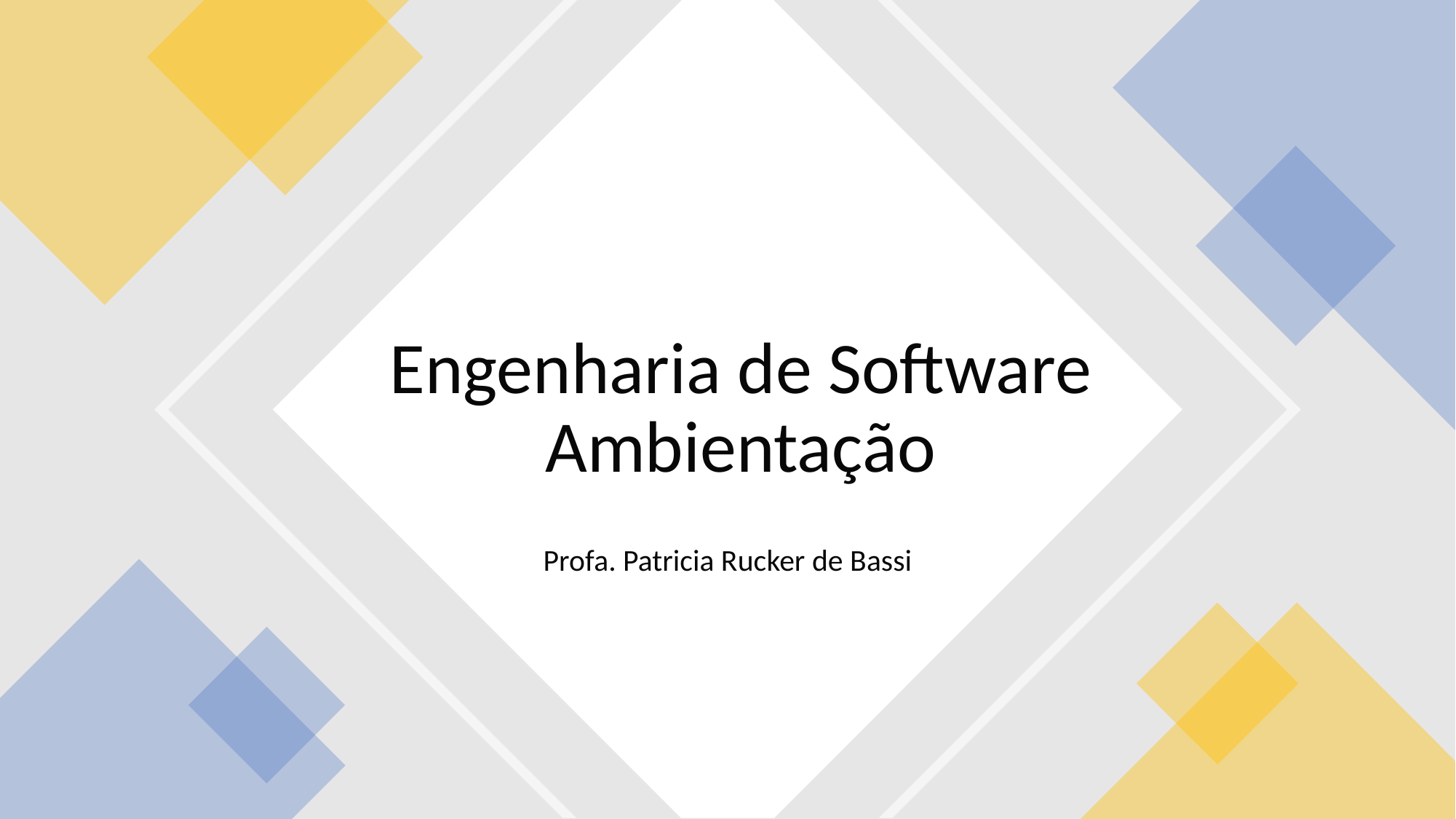

# Engenharia de Software Ambientação
Profa. Patricia Rucker de Bassi